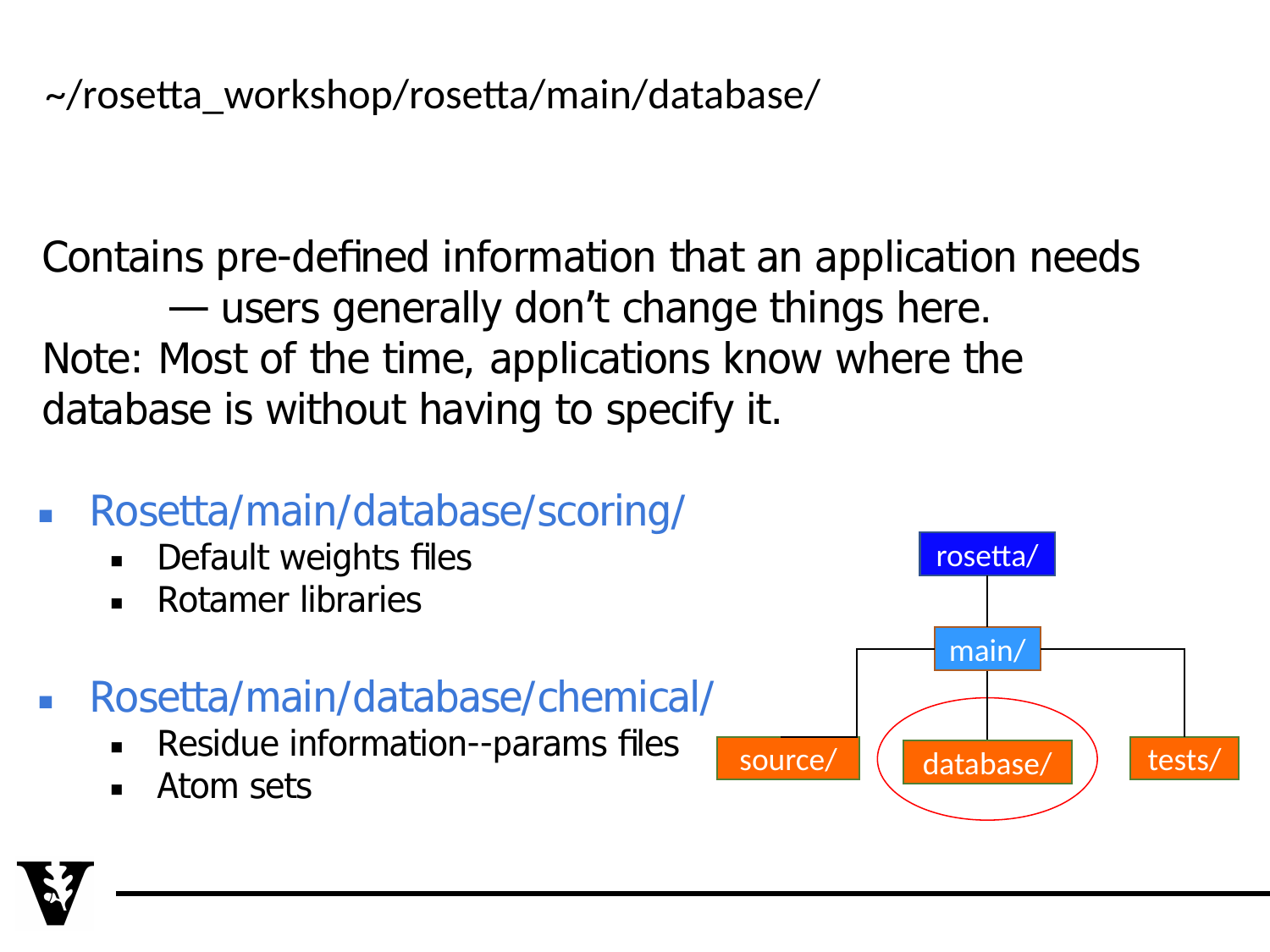

~/rosetta_workshop/rosetta/main/database/
Contains pre-defined information that an application needs
	— users generally don’t change things here.
Note: Most of the time, applications know where the database is without having to specify it.

Rosetta/main/database/scoring/
Default weights files
Rotamer libraries

Rosetta/main/database/chemical/
Residue information--params files
Atom sets
rosetta/
main/
source/
tests/
database/